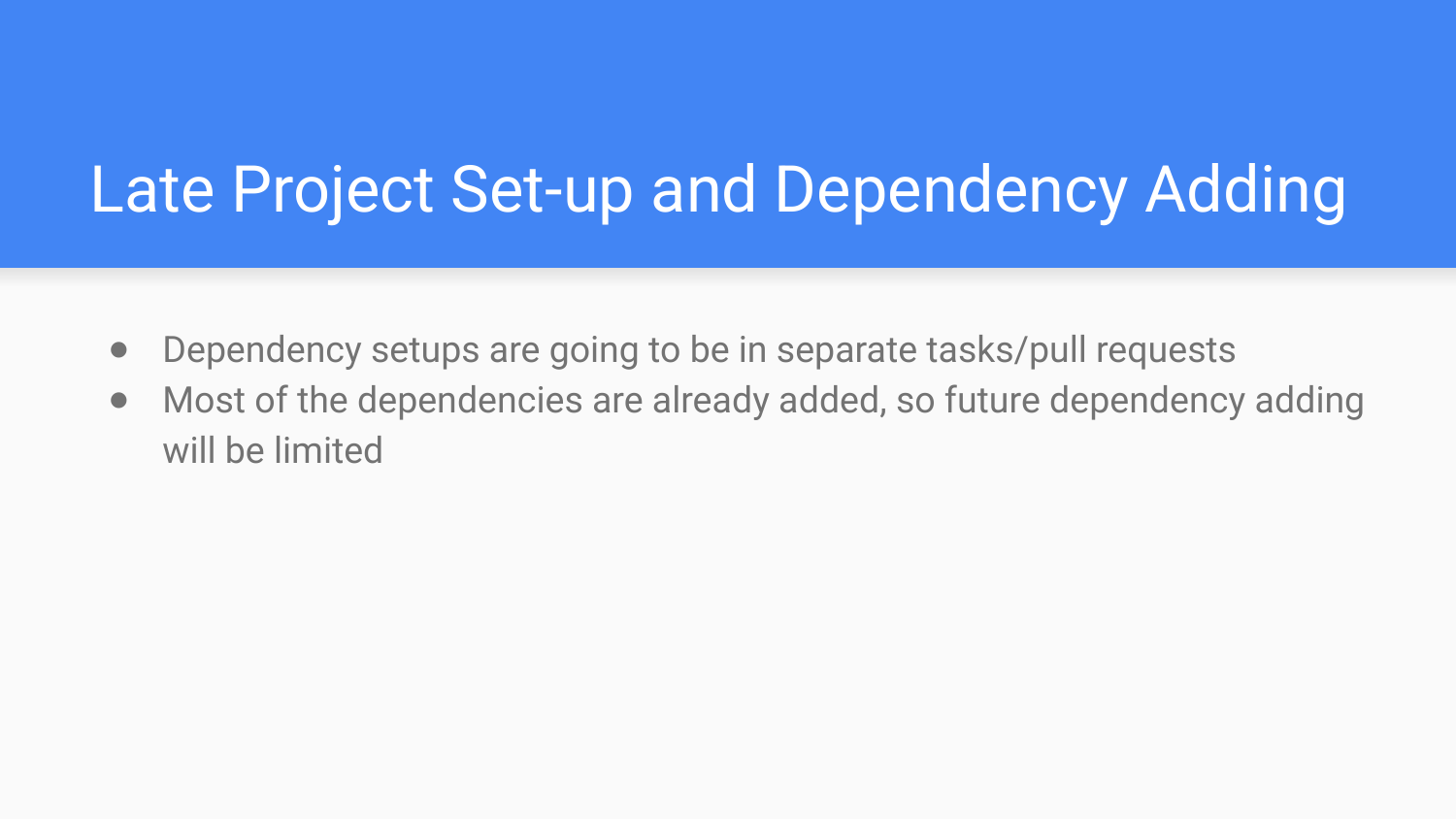

# Late Project Set-up and Dependency Adding
Dependency setups are going to be in separate tasks/pull requests
Most of the dependencies are already added, so future dependency adding will be limited